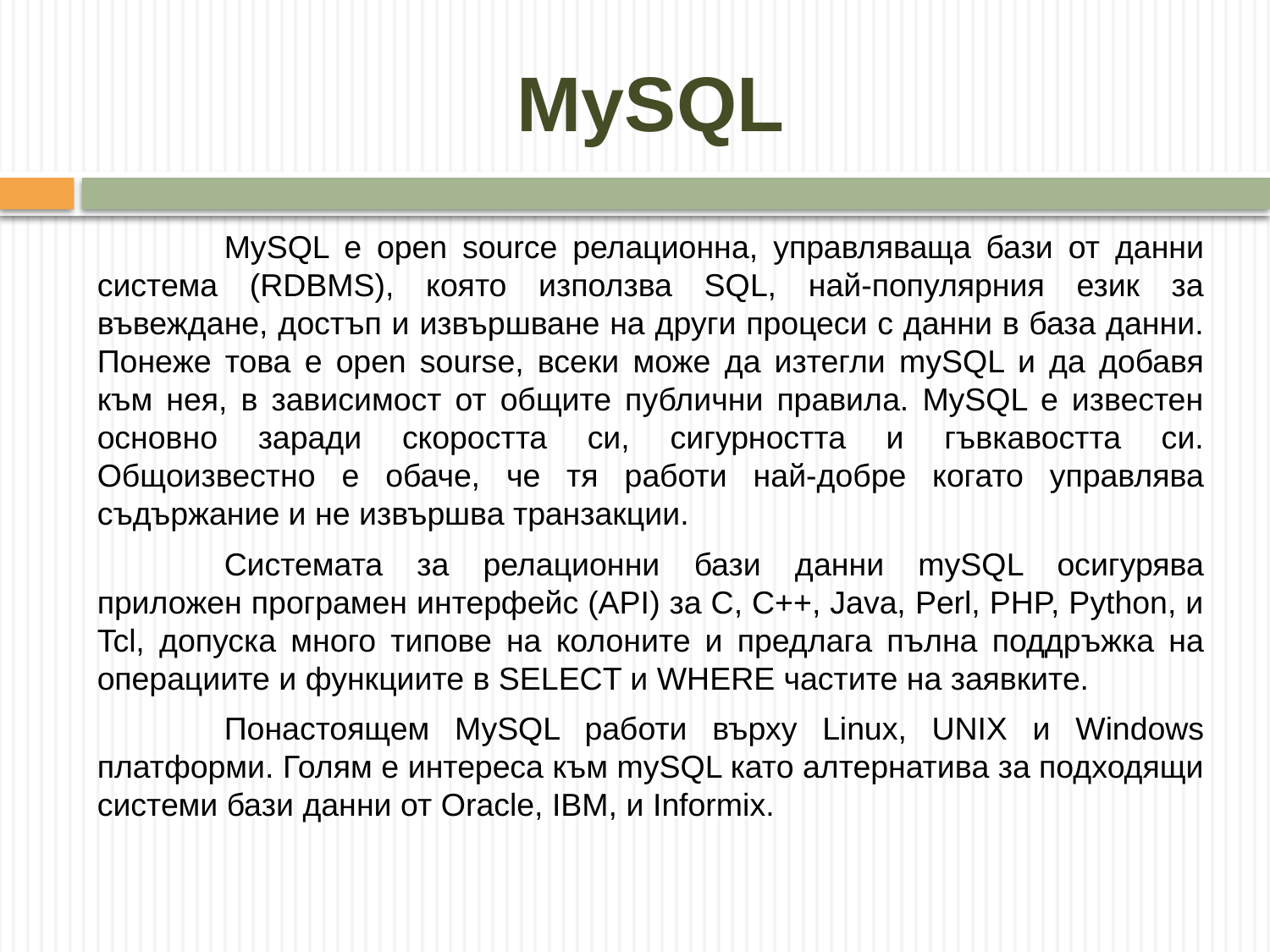

# MySQL
	MySQL е open source релационна, управляваща бази от данни система (RDBMS), която използва SQL, най-популярния език за въвеждане, достъп и извършване на други процеси с данни в база данни. Понеже това е оpen soursе, всеки може да изтегли mySQL и да добавя към нея, в зависимост от общите публични правила. MySQL е известен основно заради скоростта си, сигурността и гъвкавостта си. Общоизвестно е обаче, че тя работи най-добре когато управлява съдържание и не извършва транзакции.
	Системата за релационни бази данни mySQL осигурява приложен програмен интерфейс (API) за C, C++, Java, Perl, PHP, Python, и Tcl, допуска много типове на колоните и предлага пълна поддръжка на операциите и функциите в SELECT и WHERE частите на заявките.
	Понастоящем MySQL работи върху Linux, UNIX и Windows платформи. Голям е интереса към mySQL като алтернатива за подходящи системи бази данни от Oracle, IBM, и Informix.